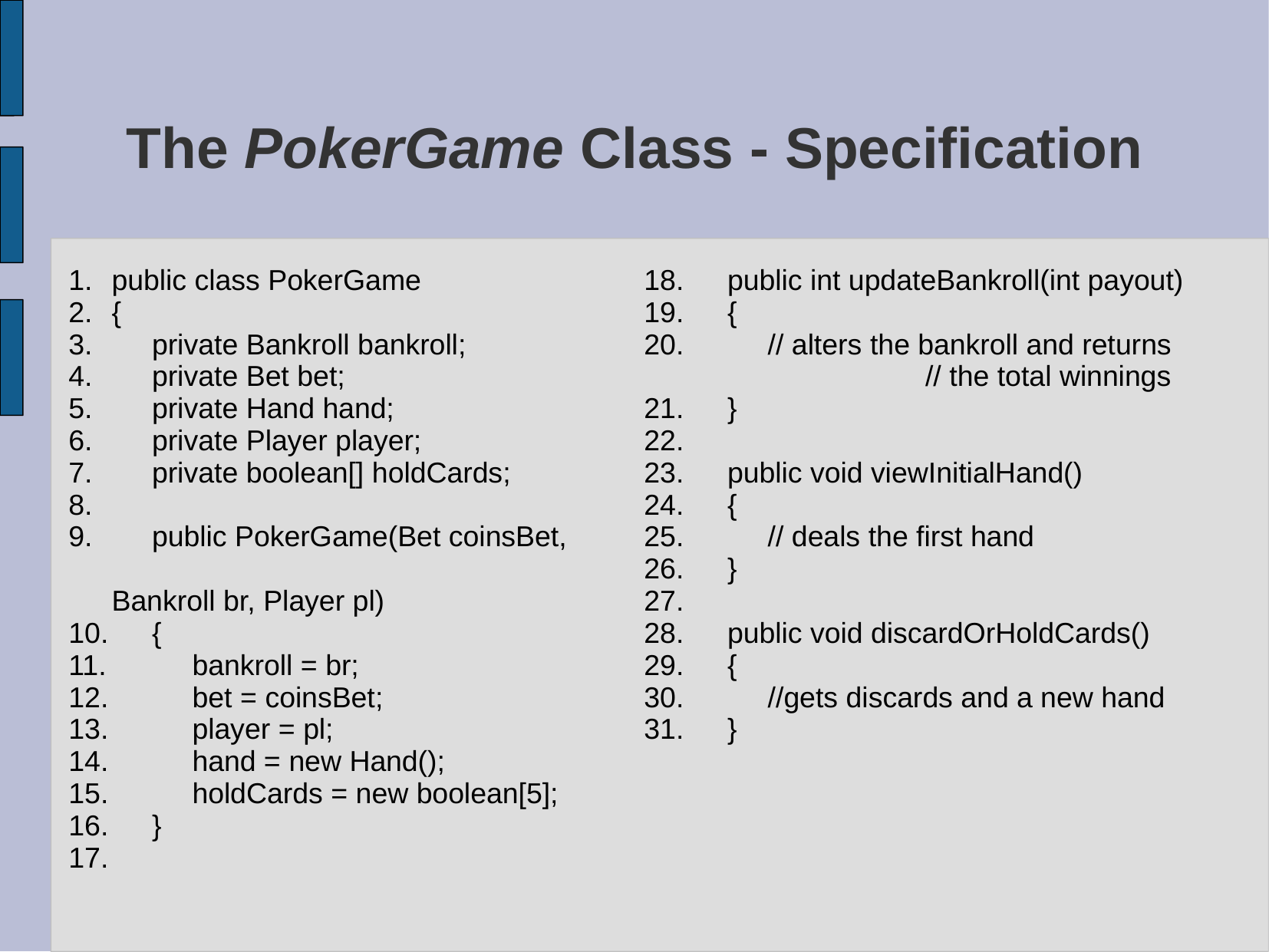

# The PokerGame Class - Specification
public class PokerGame
{
     private Bankroll bankroll;
     private Bet bet;
     private Hand hand;
     private Player player;
     private boolean[] holdCards;

     public PokerGame(Bet coinsBet, 				Bankroll br, Player pl)
     {
          bankroll = br;
          bet = coinsBet;
          player = pl;
          hand = new Hand();
          holdCards = new boolean[5];
     }

     public int updateBankroll(int payout)
     {
          // alters the bankroll and returns
			 // the total winnings
     }

     public void viewInitialHand()
     {
          // deals the first hand
     }

     public void discardOrHoldCards()
     {
          //gets discards and a new hand
     }